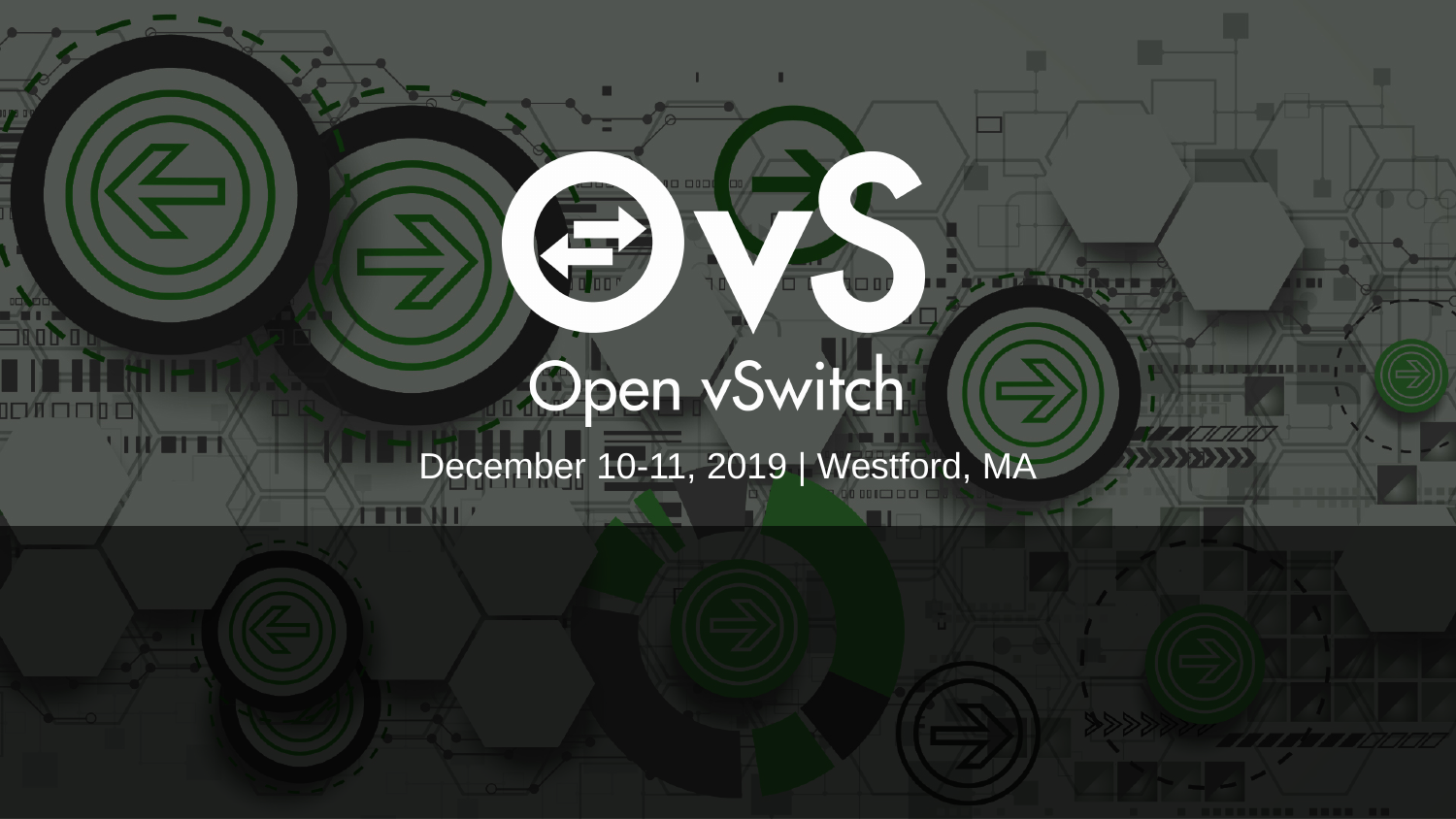

December 10-11, 2019 | Westford, MA
#